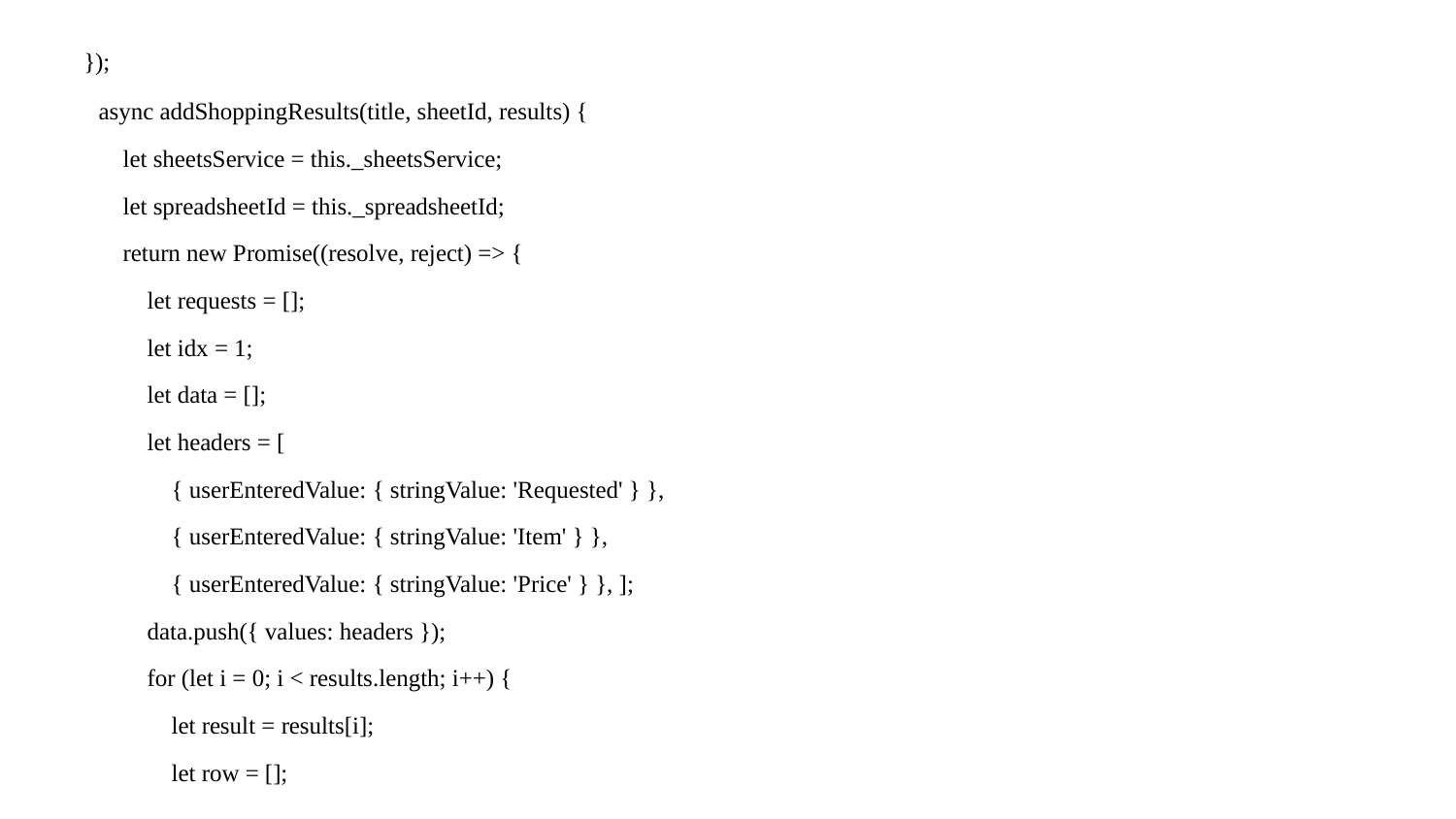

});
    async addShoppingResults(title, sheetId, results) {
        let sheetsService = this._sheetsService;
        let spreadsheetId = this._spreadsheetId;
        return new Promise((resolve, reject) => {
            let requests = [];
            let idx = 1;
            let data = [];
            let headers = [
                { userEnteredValue: { stringValue: 'Requested' } },
                { userEnteredValue: { stringValue: 'Item' } },
                { userEnteredValue: { stringValue: 'Price' } }, ];
            data.push({ values: headers });
            for (let i = 0; i < results.length; i++) {
                let result = results[i];
                let row = [];